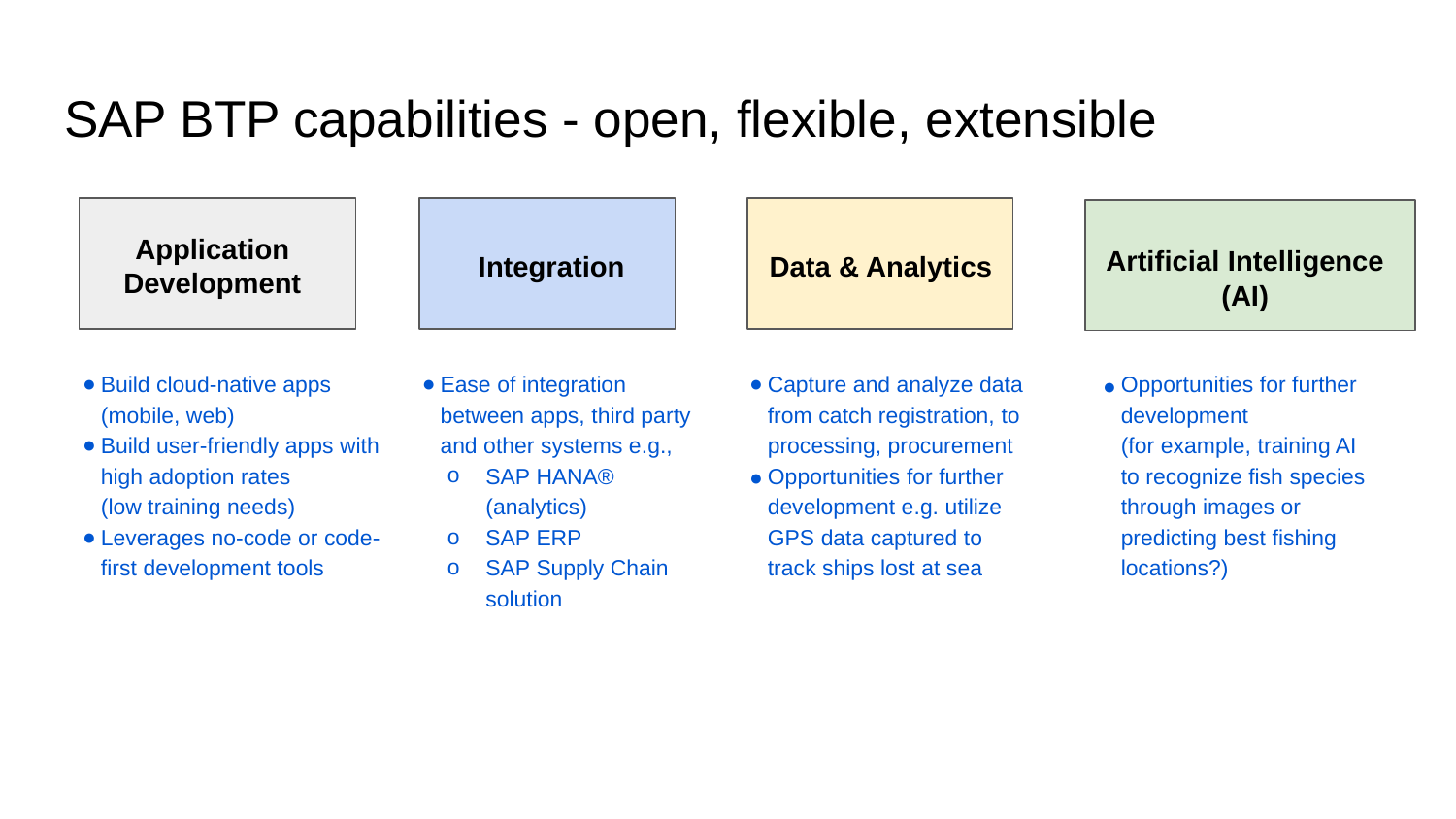

# SAP BTP capabilities - open, flexible, extensible

Application Development
Integration
Data & Analytics
Artificial Intelligence (AI)
Build cloud-native apps (mobile, web)
Build user-friendly apps with high adoption rates
(low training needs)
Leverages no-code or code-first development tools

Ease of integration between apps, third party  and other systems e.g.,
SAP HANA® (analytics)
SAP ERP
SAP Supply Chain solution
Capture and analyze data from catch registration, to processing, procurement
Opportunities for further development e.g. utilize GPS data captured to track ships lost at sea
Opportunities for further development
(for example, training AI to recognize fish species through images or predicting best fishing locations?)